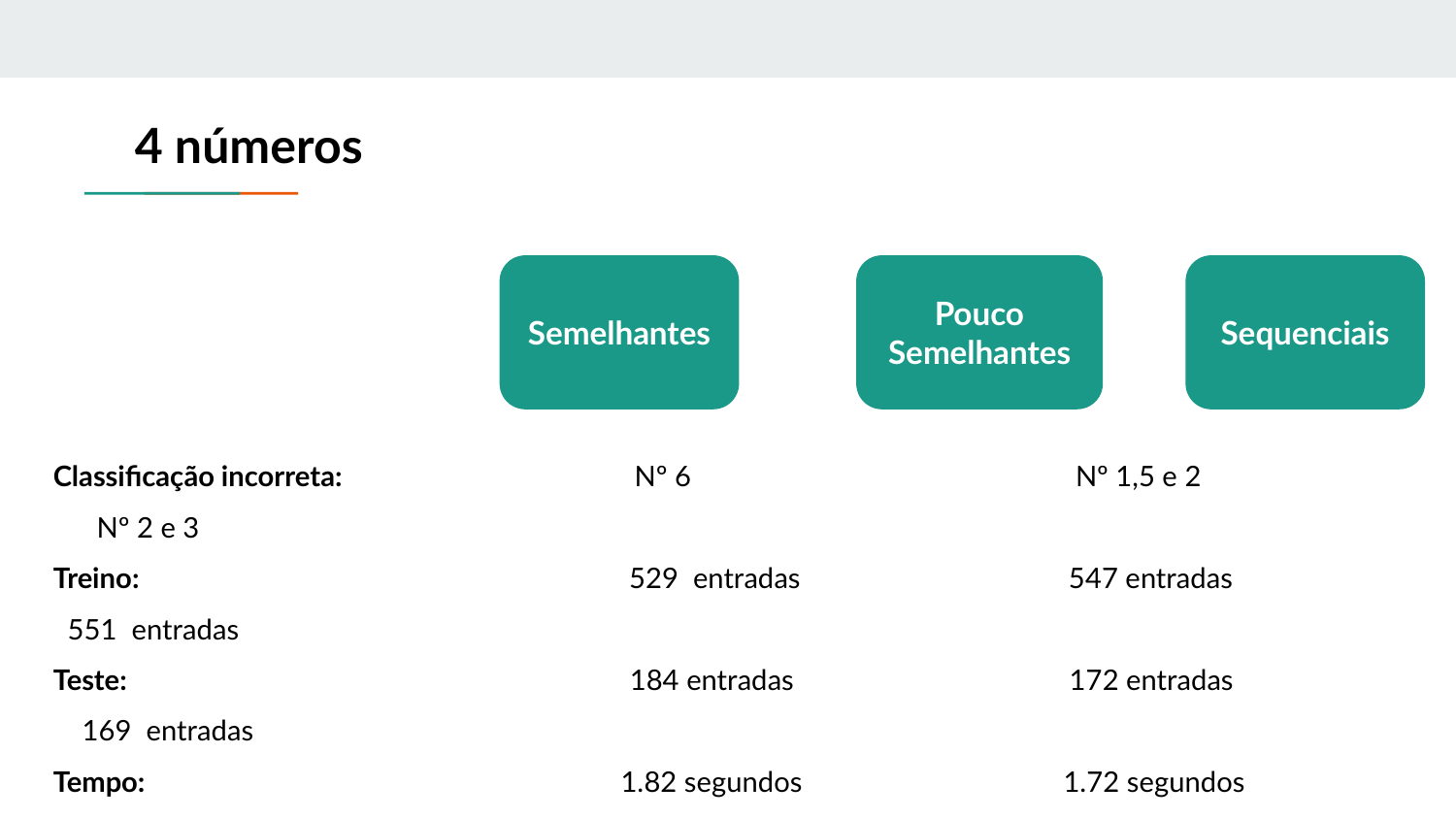

4 números
Semelhantes
Pouco Semelhantes
Sequenciais
Classificação incorreta:                                           Nº 6                                                     Nº 1,5 e 2                                   Nº 2 e 3
Treino:                                                                        529  entradas                                     547 entradas                           551  entradas
Teste:                                                                          184 entradas                                      172 entradas                             169  entradas
Tempo:                                                                      1.82 segundos                                    1.72 segundos                         1.90  segundos
Precisão:                                                                            99%                                                         98%                                               99%